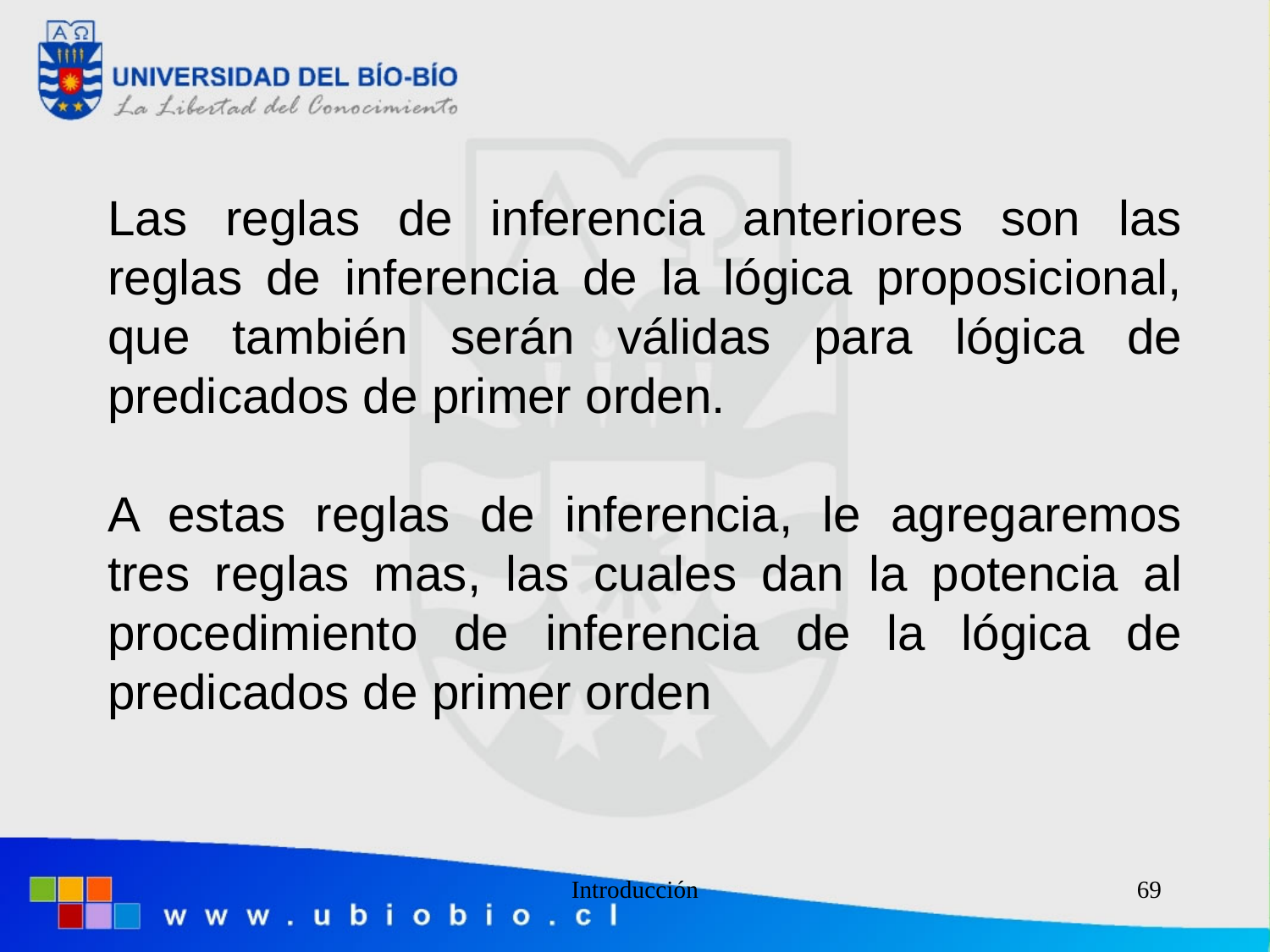

Las reglas de inferencia anteriores son las reglas de inferencia de la lógica proposicional, que también serán válidas para lógica de predicados de primer orden.

A estas reglas de inferencia, le agregaremos tres reglas mas, las cuales dan la potencia al procedimiento de inferencia de la lógica de predicados de primer orden

Introducción
69